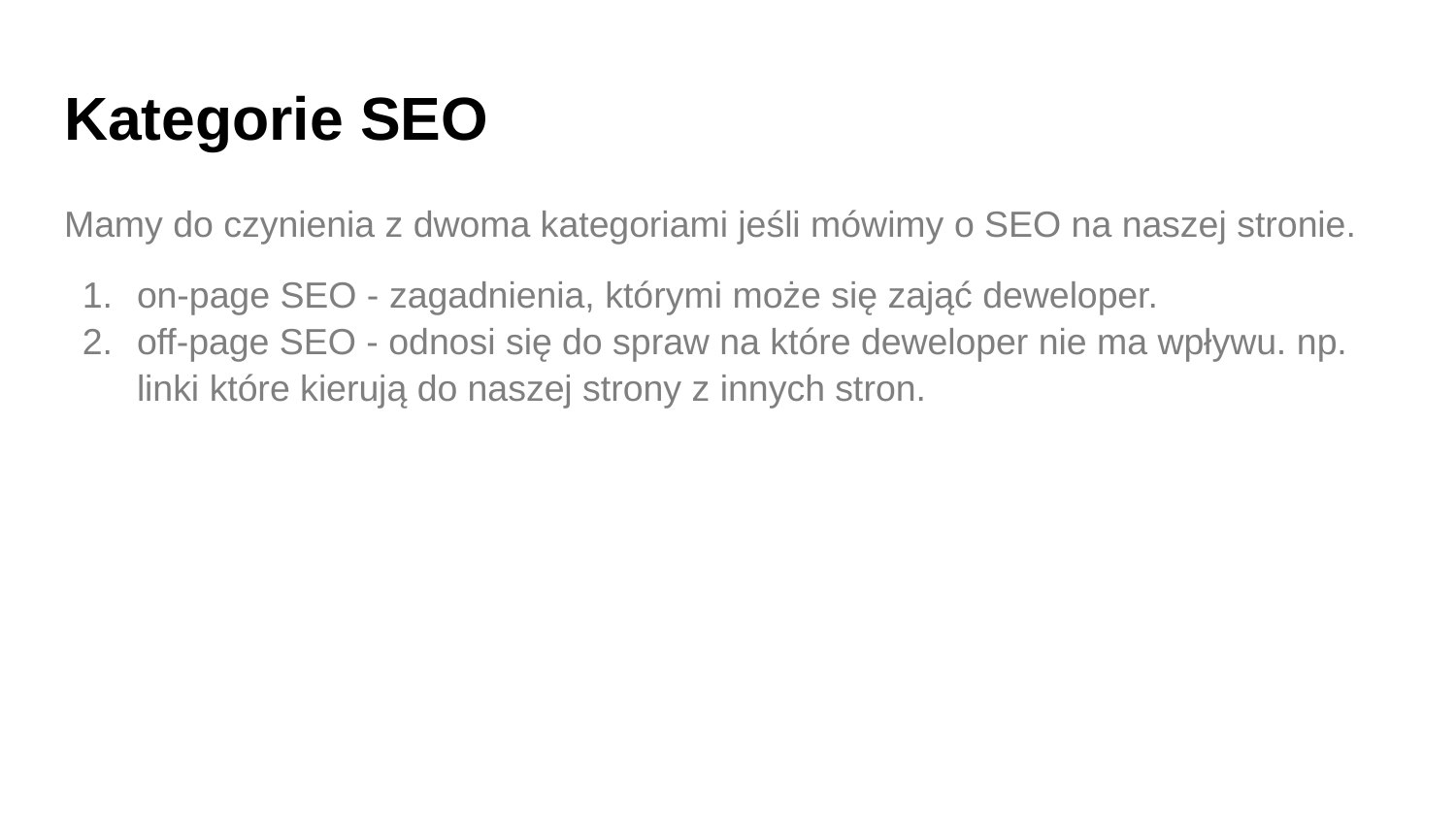

# Kategorie SEO
Mamy do czynienia z dwoma kategoriami jeśli mówimy o SEO na naszej stronie.
on-page SEO - zagadnienia, którymi może się zająć deweloper.
off-page SEO - odnosi się do spraw na które deweloper nie ma wpływu. np. linki które kierują do naszej strony z innych stron.